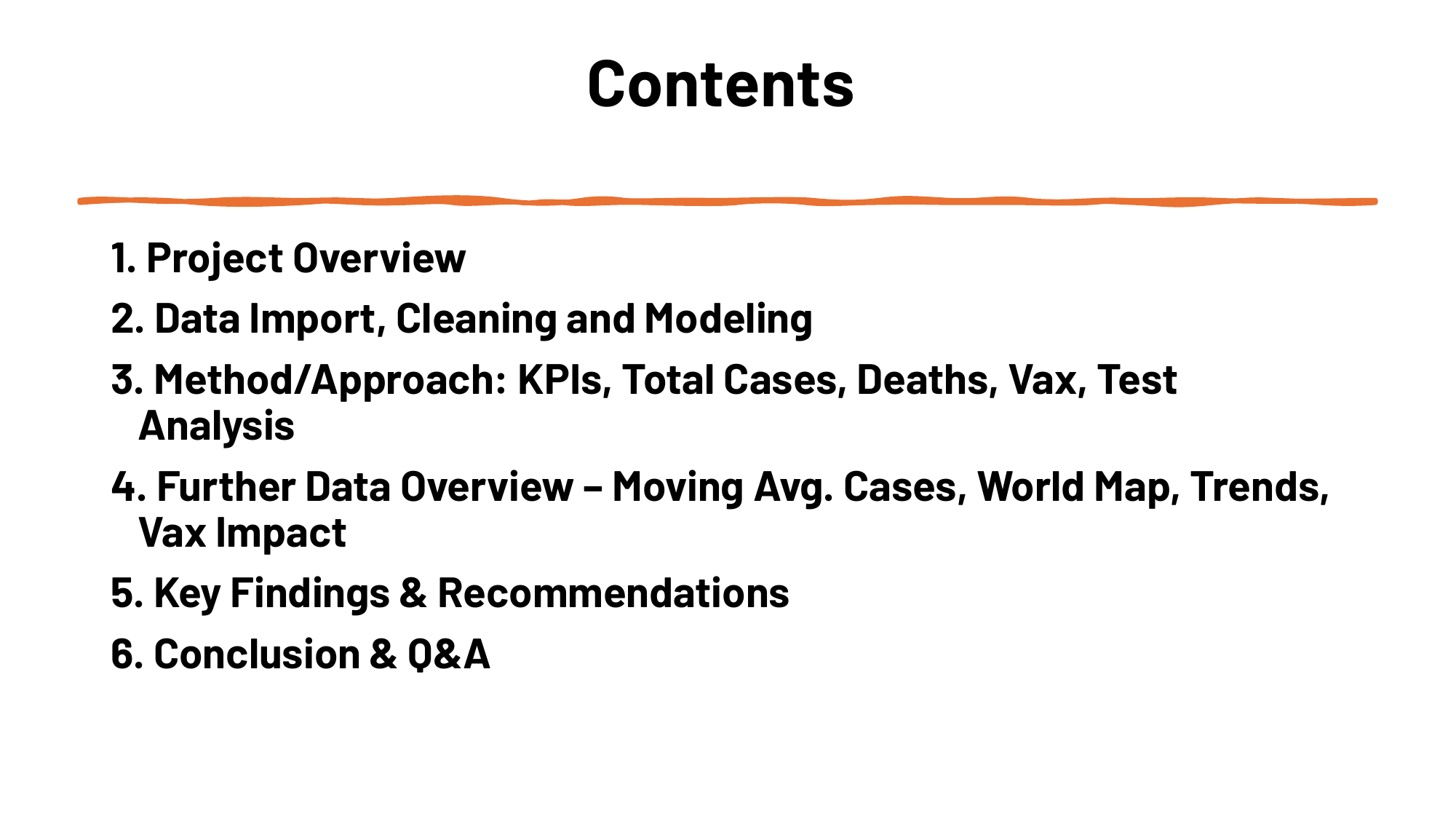

# Contents

 Project Overview
 Data Import, Cleaning and Modeling
 Method/Approach: KPIs, Total Cases, Deaths, Vax, Test Analysis
 Further Data Overview – Moving Avg. Cases, World Map, Trends, Vax Impact
 Key Findings & Recommendations
 Conclusion & Q&A

2